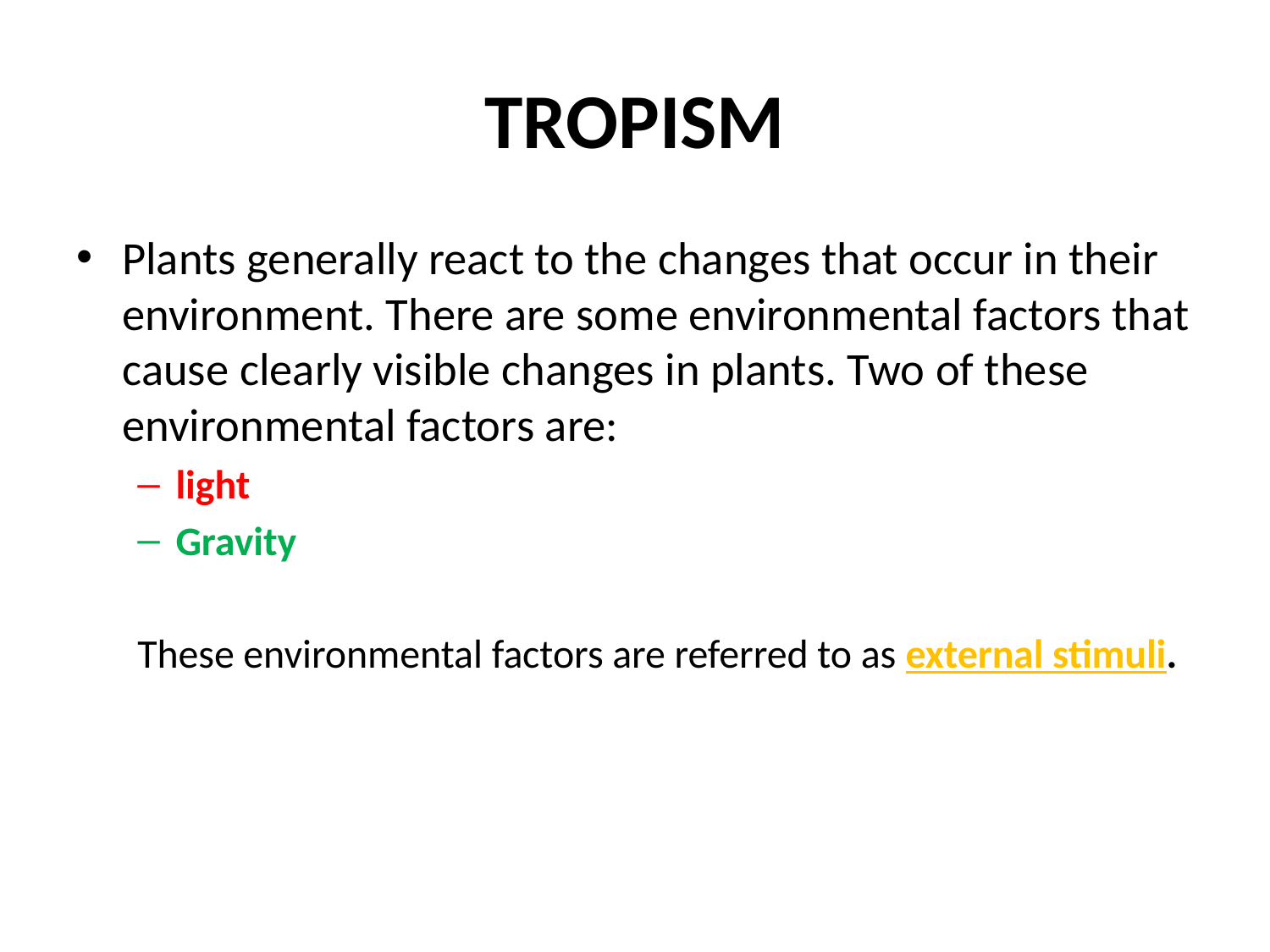

# TROPISM
Plants generally react to the changes that occur in their environment. There are some environmental factors that cause clearly visible changes in plants. Two of these environmental factors are:
light
Gravity

These environmental factors are referred to as external stimuli.